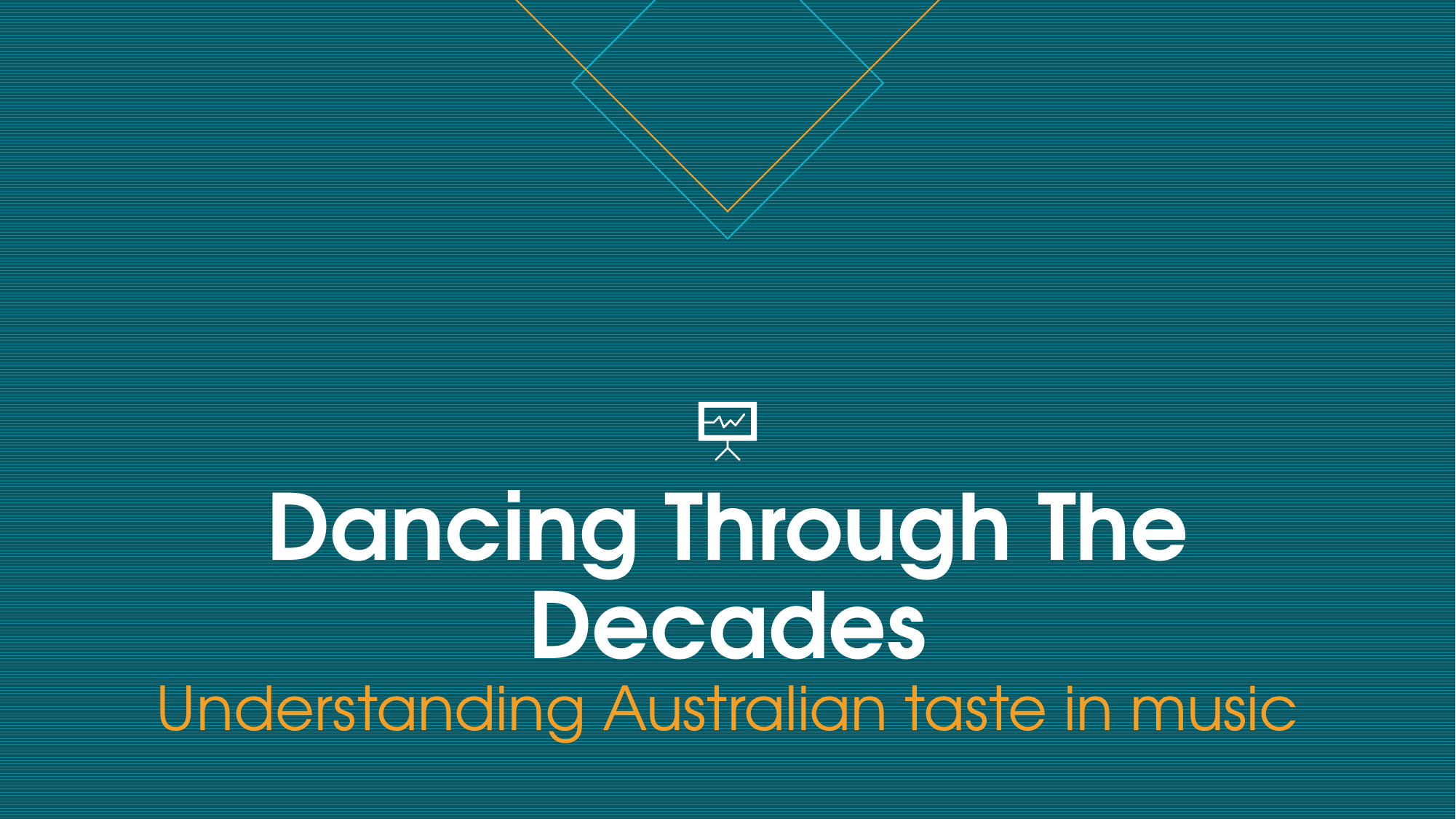

# Dancing Through The Decades Understanding Australian taste in music